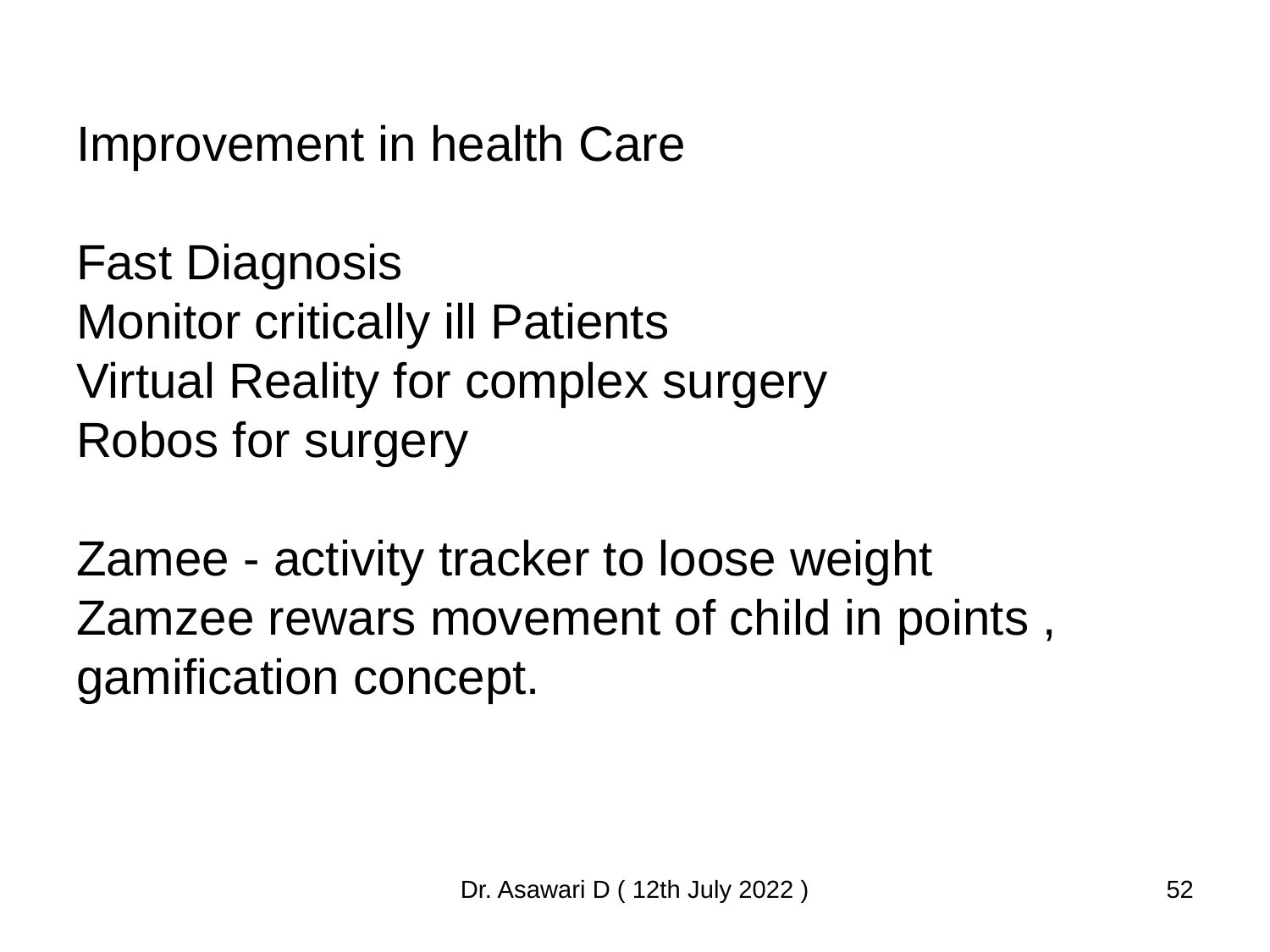

# Improvement in health Care Fast Diagnosis Monitor critically ill Patients Virtual Reality for complex surgery Robos for surgery Zamee - activity tracker to loose weight Zamzee rewars movement of child in points , gamification concept.
Dr. Asawari D ( 12th July 2022 )
52